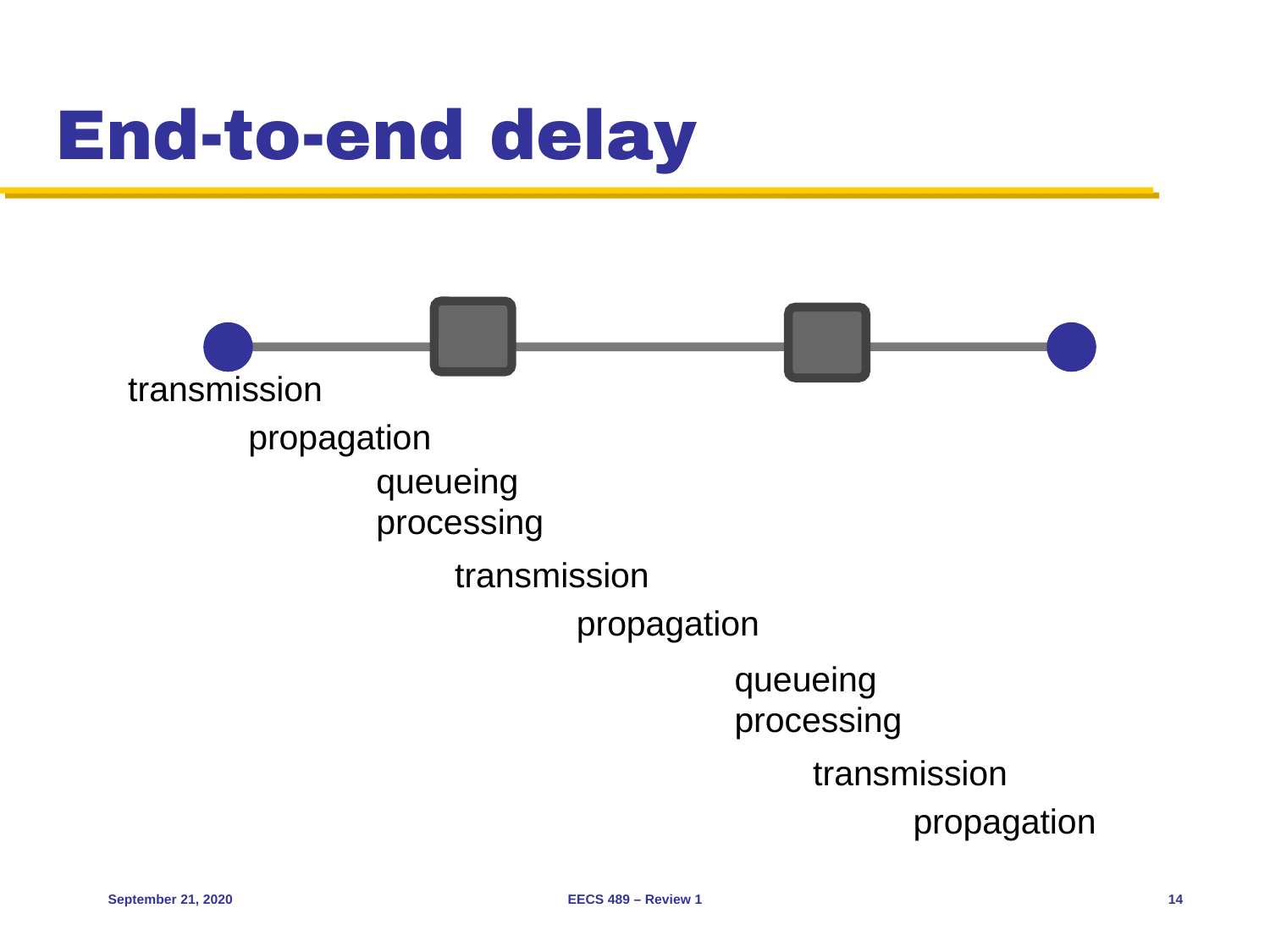

# End-to-end delay

transmission
propagation
queueing
processing
transmission
propagation
queueing
processing
transmission
propagation
September 21, 2020
EECS 489 – Review 1
14